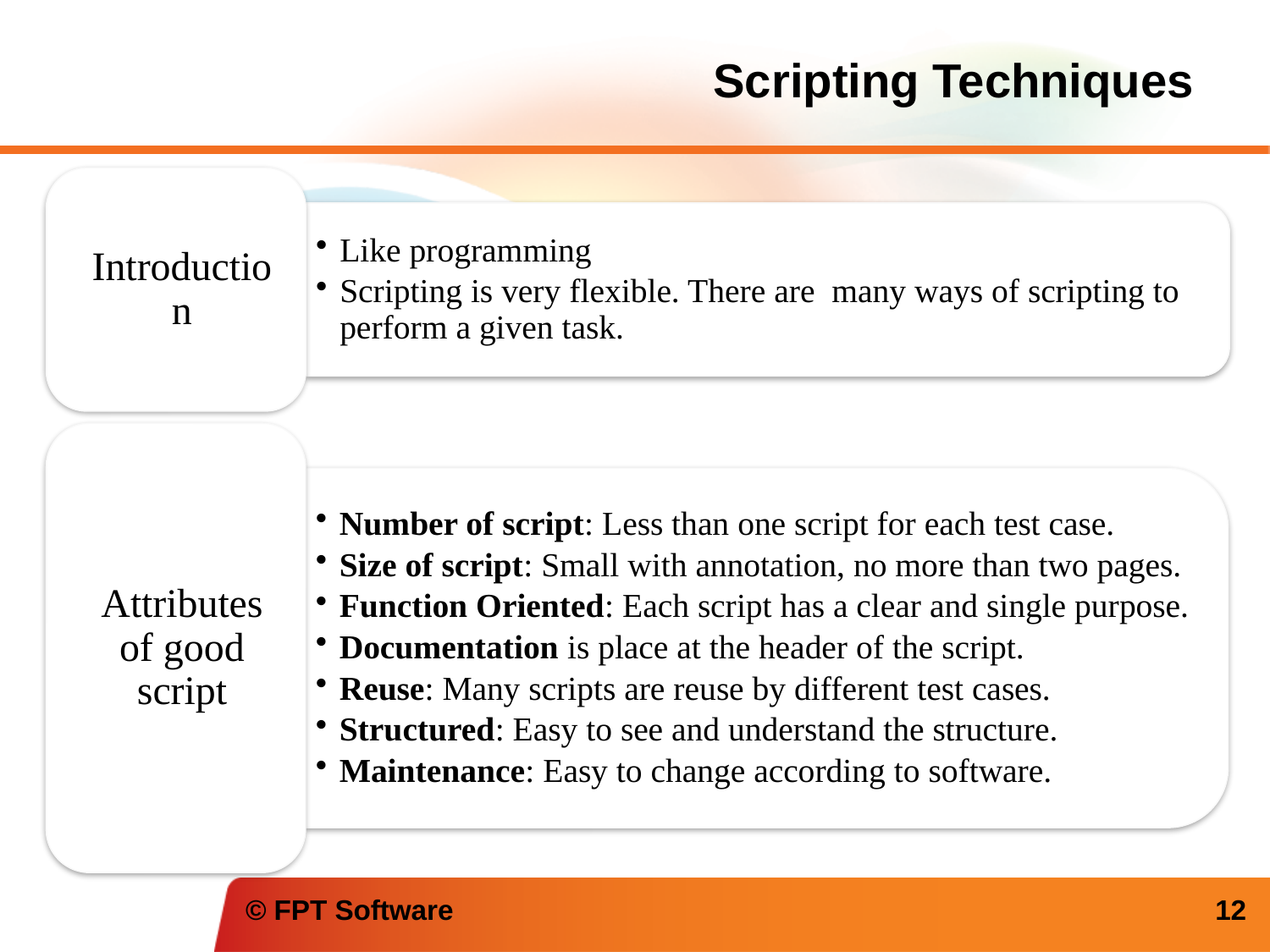

# Scripting Techniques
Like programming
Scripting is very flexible. There are  many ways of scripting to perform a given task.
Introduction
Number of script: Less than one script for each test case.
Size of script: Small with annotation, no more than two pages.
Function Oriented: Each script has a clear and single purpose.
Documentation is place at the header of the script.
Reuse: Many scripts are reuse by different test cases.
Structured: Easy to see and understand the structure.
Maintenance: Easy to change according to software.
Attributes of good script